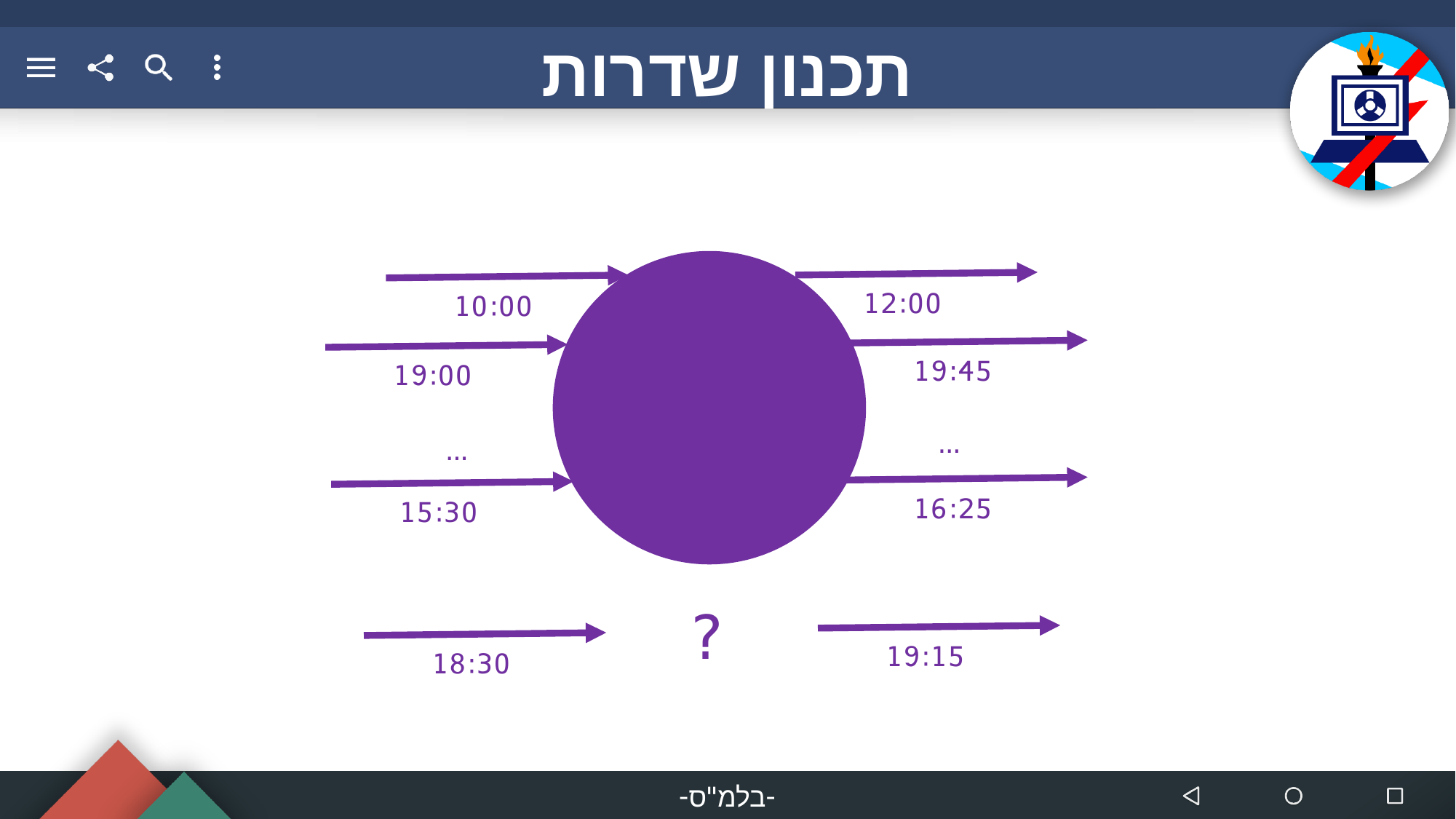

תכנון שדרות

12:00
10:00
19:45
19:00
…
…
16:25
15:30
?
19:15
18:30